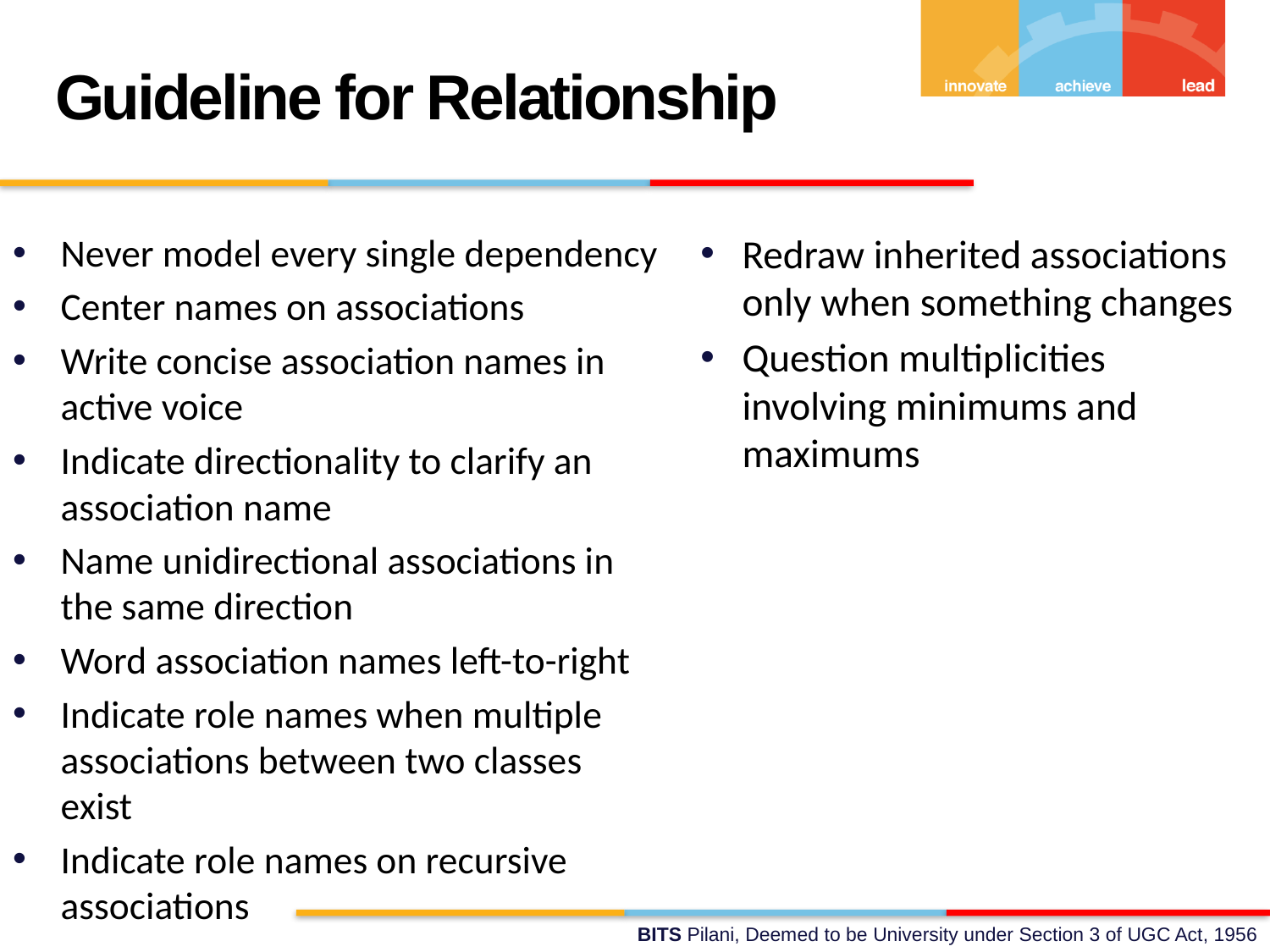

Guideline for Relationship
Never model every single dependency
Center names on associations
Write concise association names in active voice
Indicate directionality to clarify an association name
Name unidirectional associations in the same direction
Word association names left-to-right
Indicate role names when multiple associations between two classes exist
Indicate role names on recursive associations

Redraw inherited associations only when something changes
Question multiplicities involving minimums and maximums